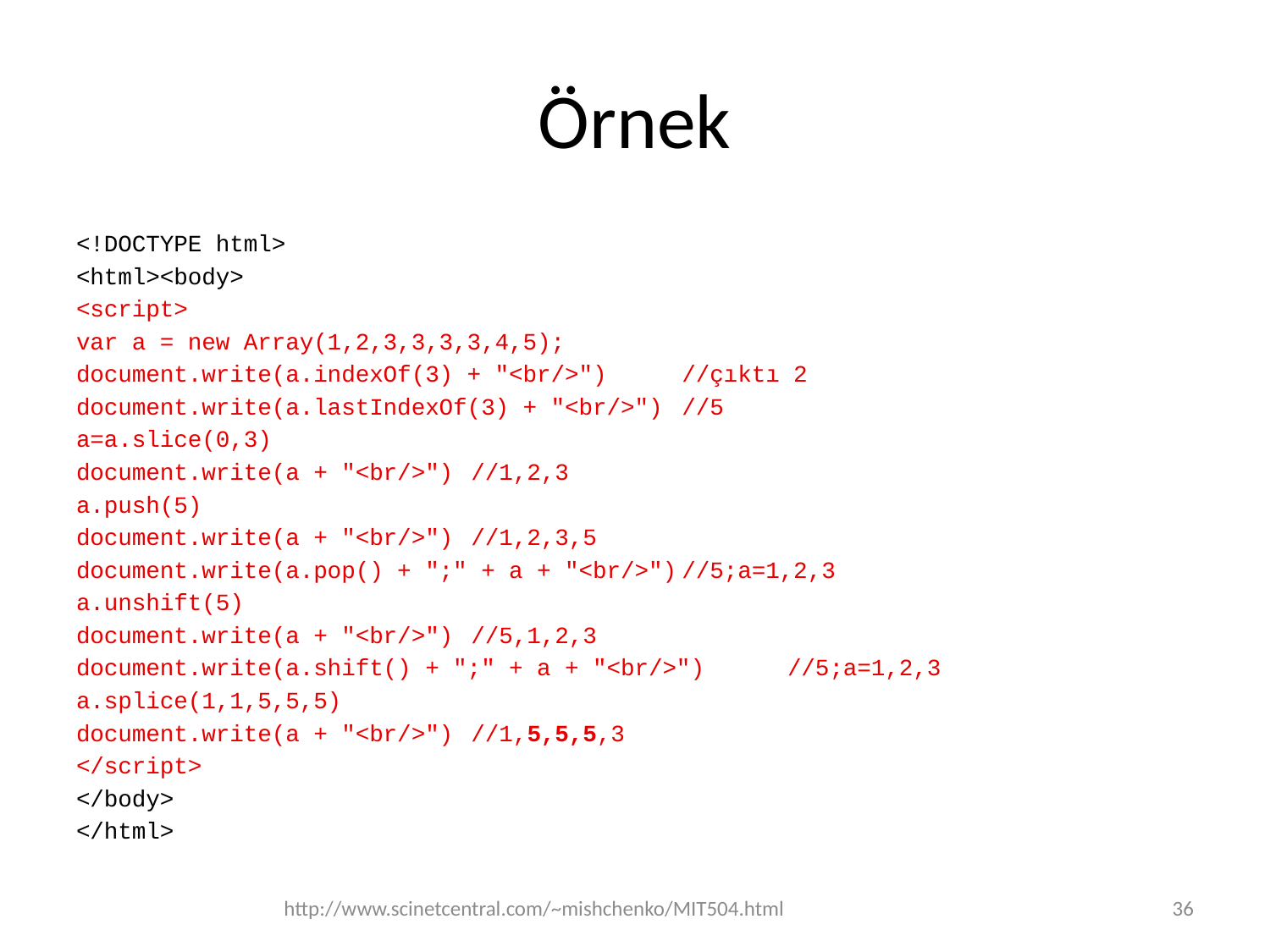

# Örnek
<!DOCTYPE html>
<html><body>
<script>
var a = new Array(1,2,3,3,3,3,4,5);
document.write(a.indexOf(3) + "<br/>")		//çıktı 2
document.write(a.lastIndexOf(3) + "<br/>")	//5
a=a.slice(0,3)
document.write(a + "<br/>")			//1,2,3
a.push(5)
document.write(a + "<br/>")			//1,2,3,5
document.write(a.pop() + ";" + a + "<br/>")	//5;a=1,2,3
a.unshift(5)
document.write(a + "<br/>")			//5,1,2,3
document.write(a.shift() + ";" + a + "<br/>")	//5;a=1,2,3
a.splice(1,1,5,5,5)
document.write(a + "<br/>")			//1,5,5,5,3
</script>
</body>
</html>

http://www.scinetcentral.com/~mishchenko/MIT504.html
36